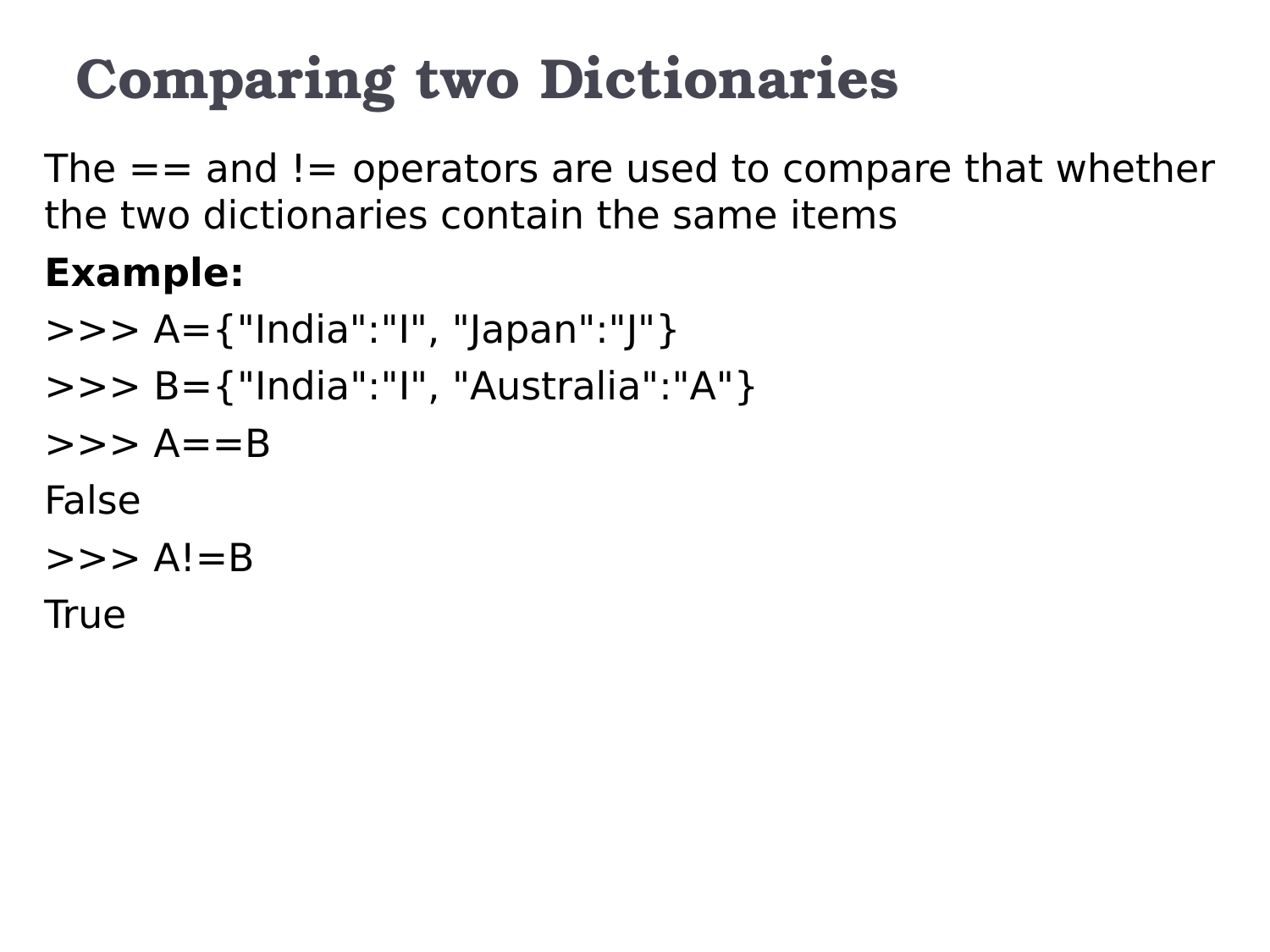

# Comparing two Dictionaries
The == and != operators are used to compare that whether the two dictionaries contain the same items
Example:
>>> A={"India":"I", "Japan":"J"}
>>> B={"India":"I", "Australia":"A"}
>>> A==B
False
>>> A!=B
True